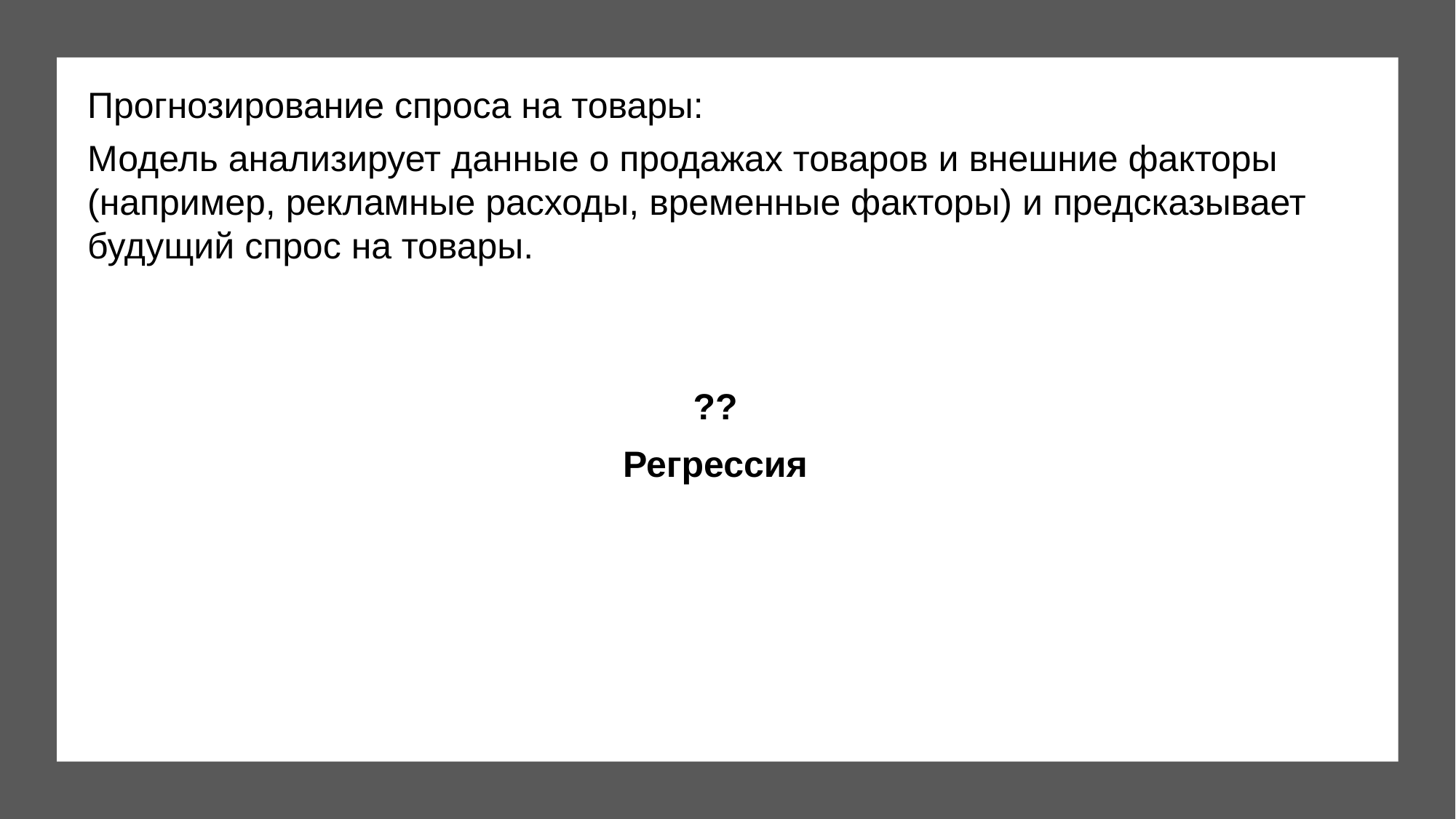

Прогнозирование спроса на товары:
Модель анализирует данные о продажах товаров и внешние факторы (например, рекламные расходы, временные факторы) и предсказывает будущий спрос на товары.
??
Регрессия